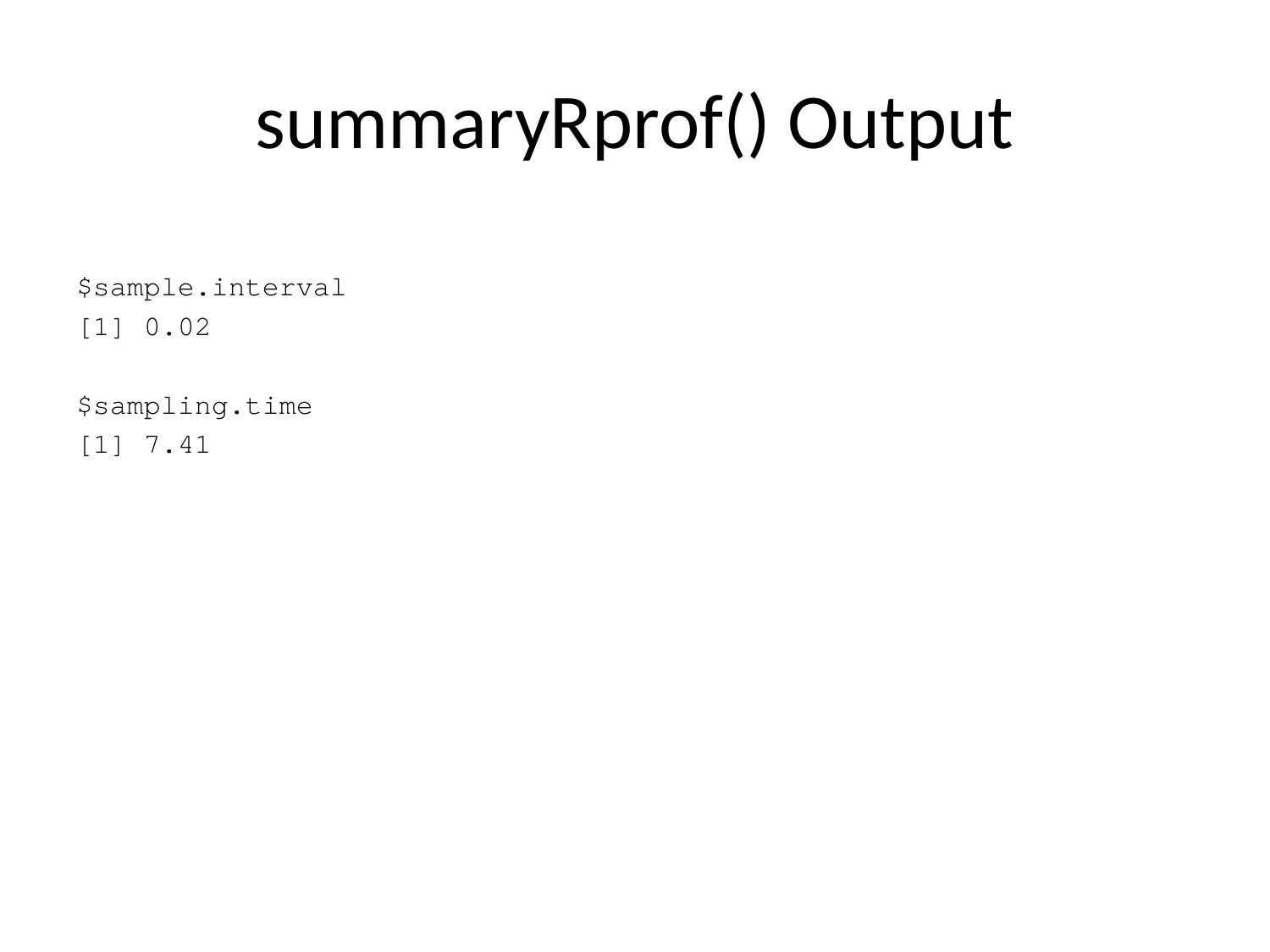

# summaryRprof() Output

$sample.interval
[1] 0.02

$sampling.time
[1] 7.41